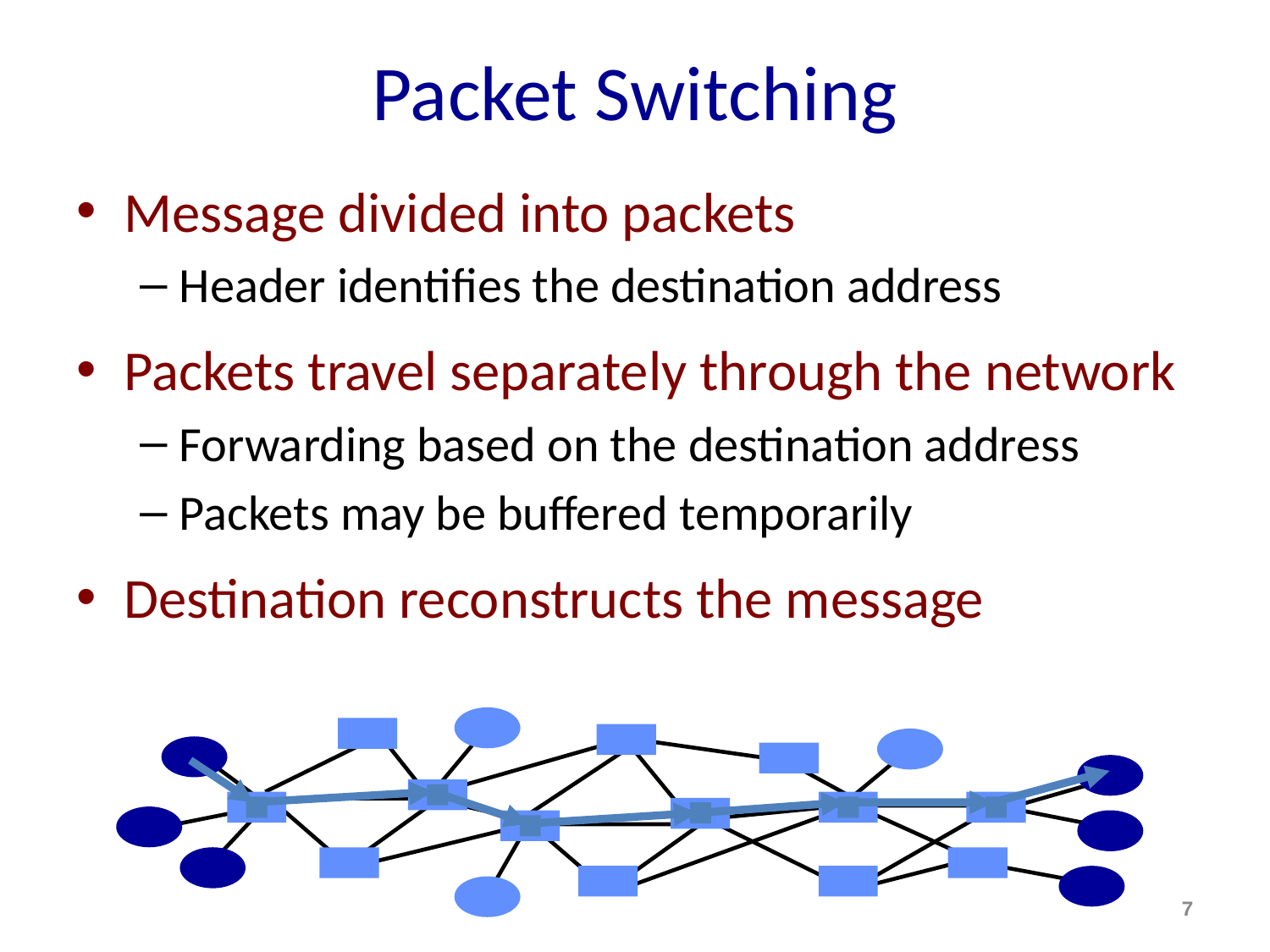

# Packet Switching
Message divided into packets
Header identifies the destination address
Packets travel separately through the network
Forwarding based on the destination address
Packets may be buffered temporarily
Destination reconstructs the message

7